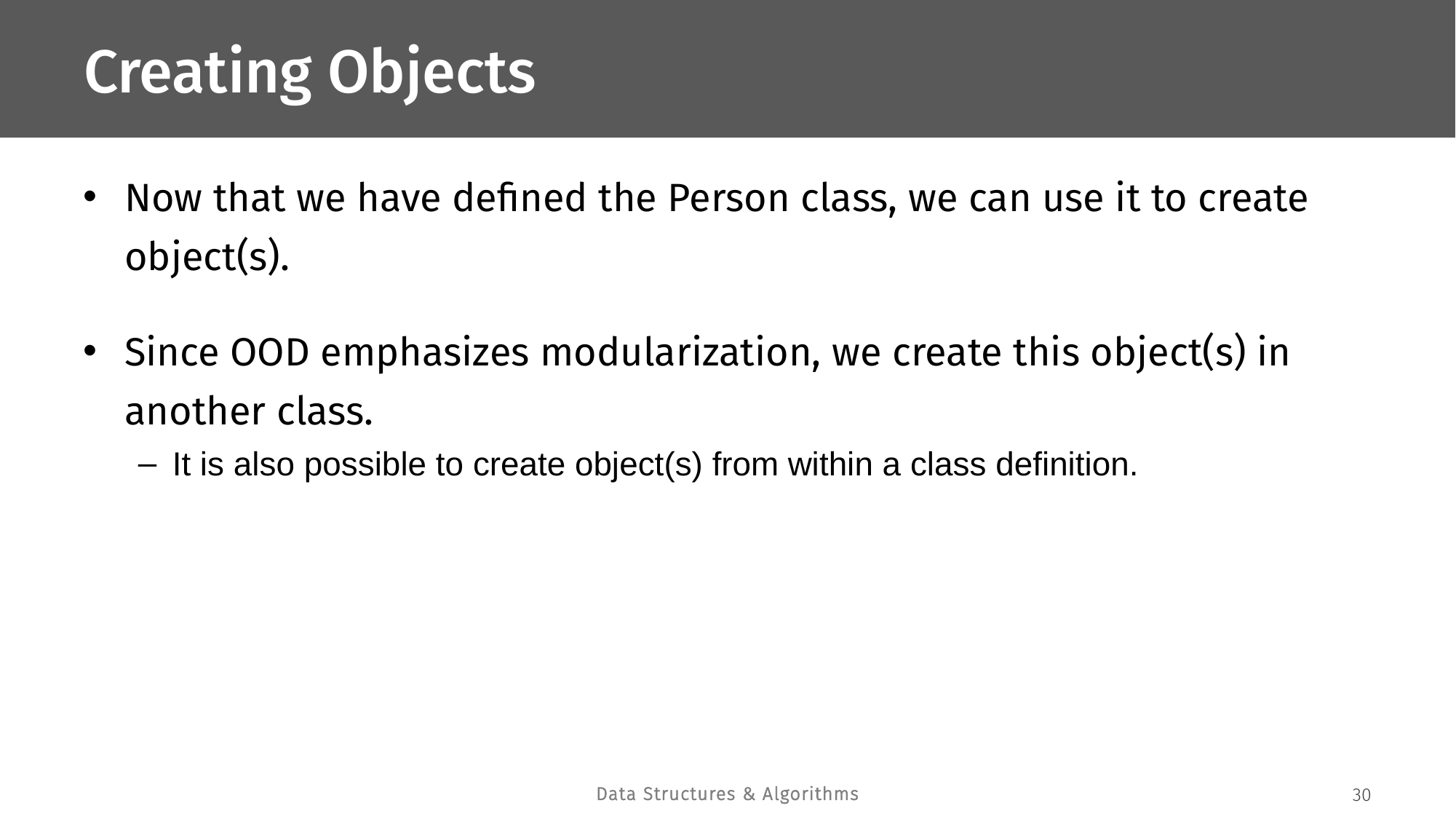

# Creating Objects
Now that we have defined the Person class, we can use it to create object(s).
Since OOD emphasizes modularization, we create this object(s) in another class.
It is also possible to create object(s) from within a class definition.

30